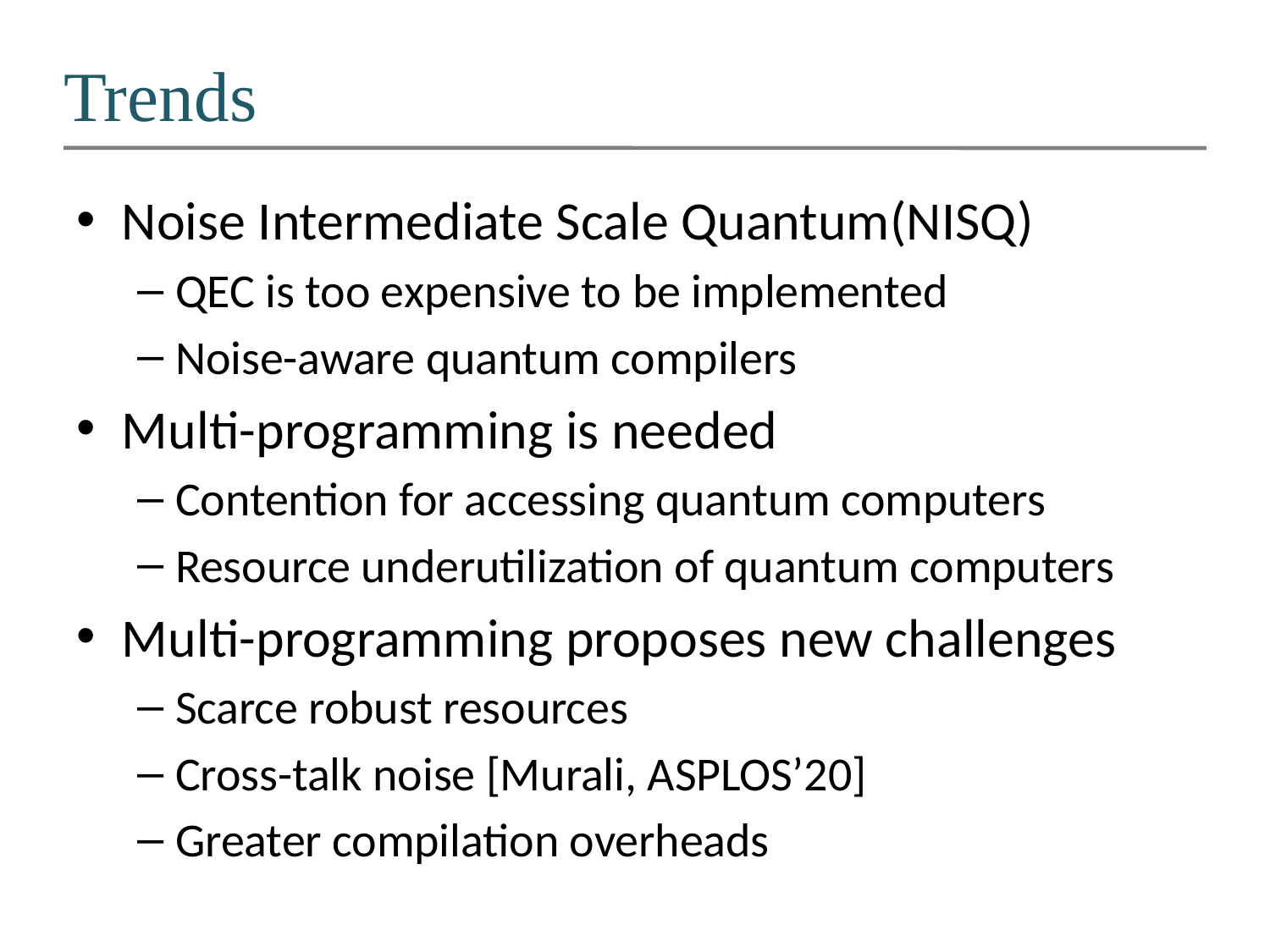

# Trends
Noise Intermediate Scale Quantum(NISQ)
QEC is too expensive to be implemented
Noise-aware quantum compilers
Multi-programming is needed
Contention for accessing quantum computers
Resource underutilization of quantum computers
Multi-programming proposes new challenges
Scarce robust resources
Cross-talk noise [Murali, ASPLOS’20]
Greater compilation overheads
6